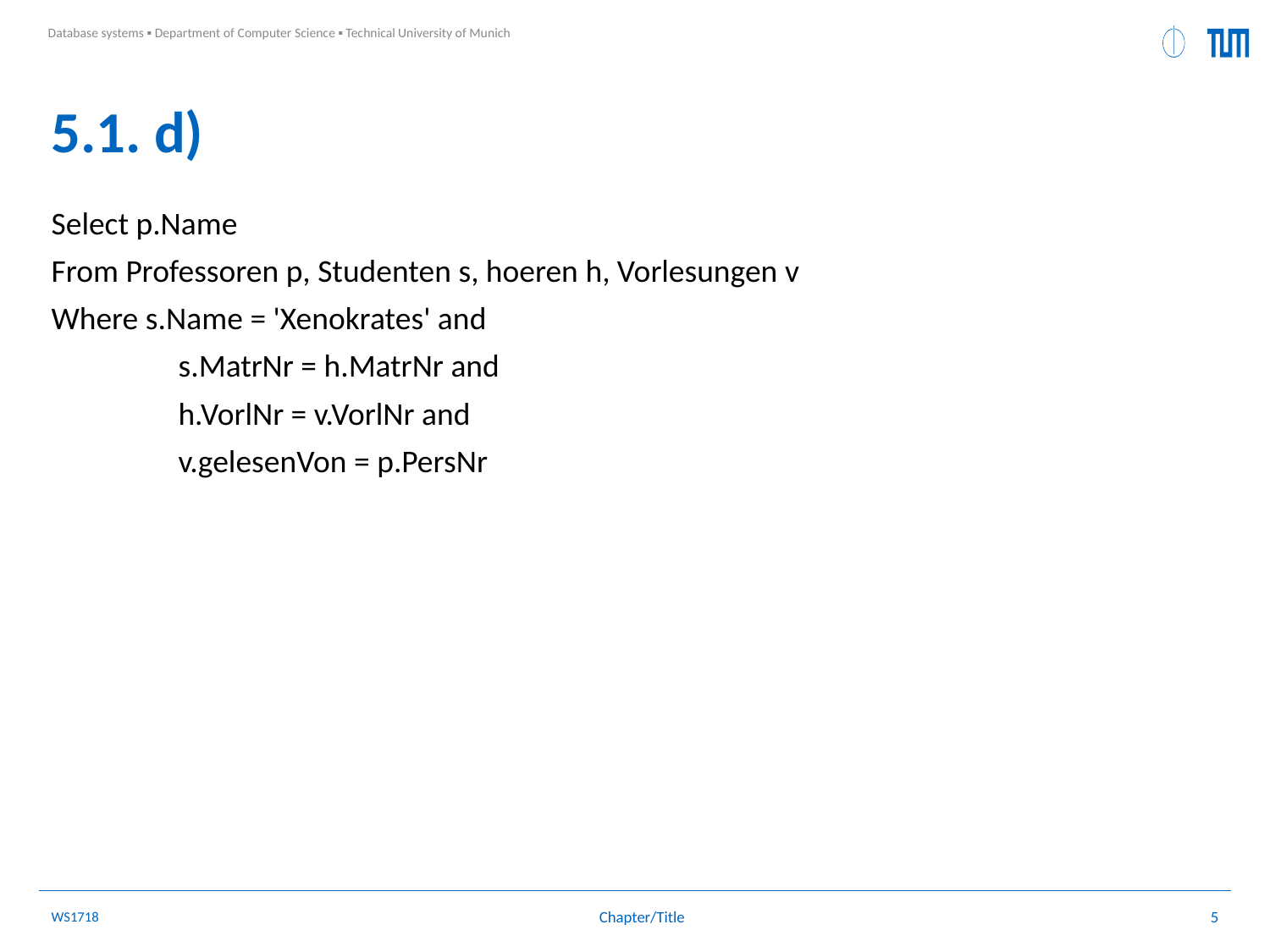

# 5.1. d)
Select p.Name
From Professoren p, Studenten s, hoeren h, Vorlesungen v
Where s.Name = 'Xenokrates' and
	s.MatrNr = h.MatrNr and
	h.VorlNr = v.VorlNr and
	v.gelesenVon = p.PersNr
WS1718
5
Chapter/Title